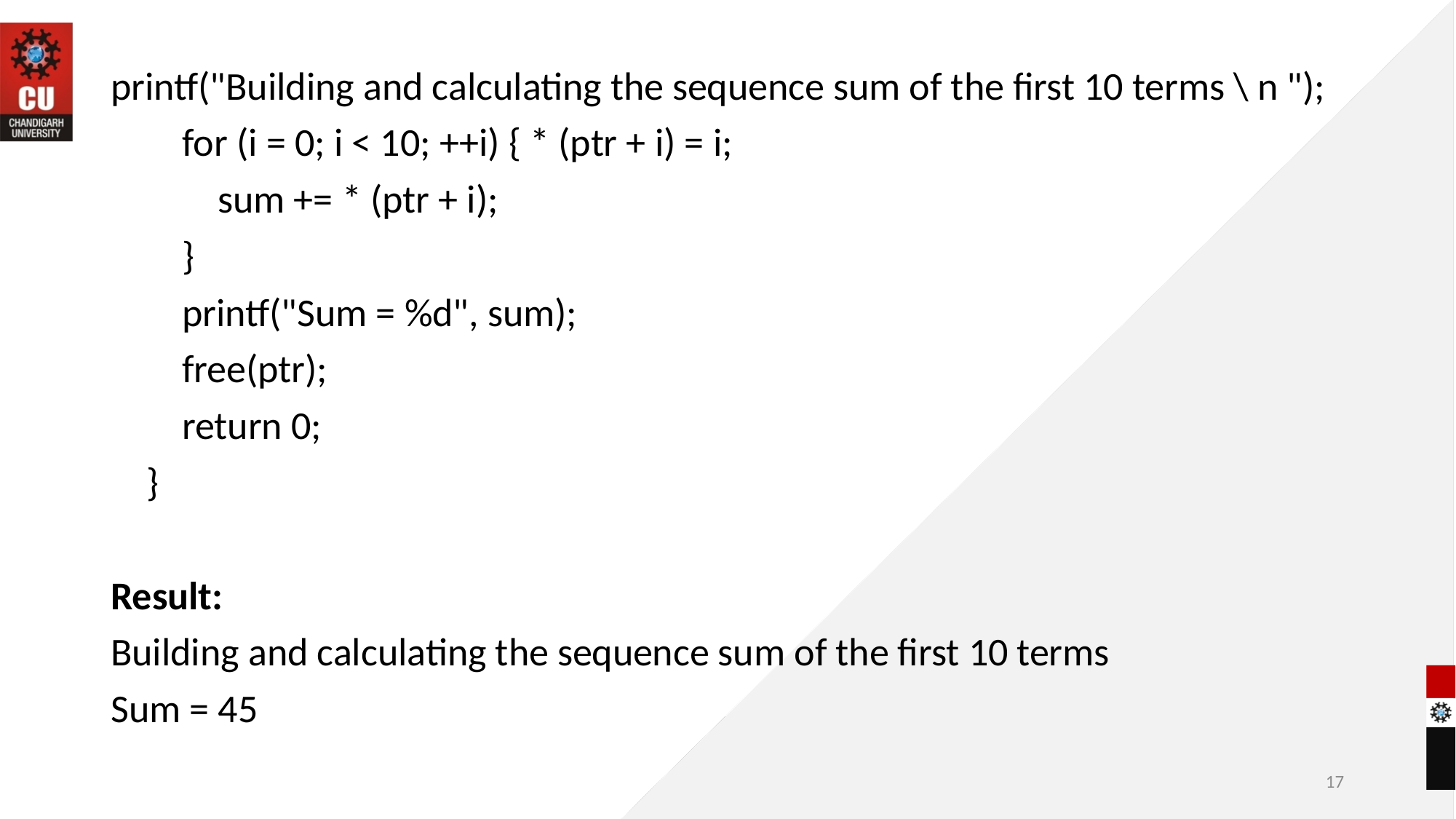

printf("Building and calculating the sequence sum of the first 10 terms \ n ");
        for (i = 0; i < 10; ++i) { * (ptr + i) = i;
            sum += * (ptr + i);
        }
        printf("Sum = %d", sum);
        free(ptr);
        return 0;
    }

Result:
Building and calculating the sequence sum of the first 10 terms
Sum = 45

17